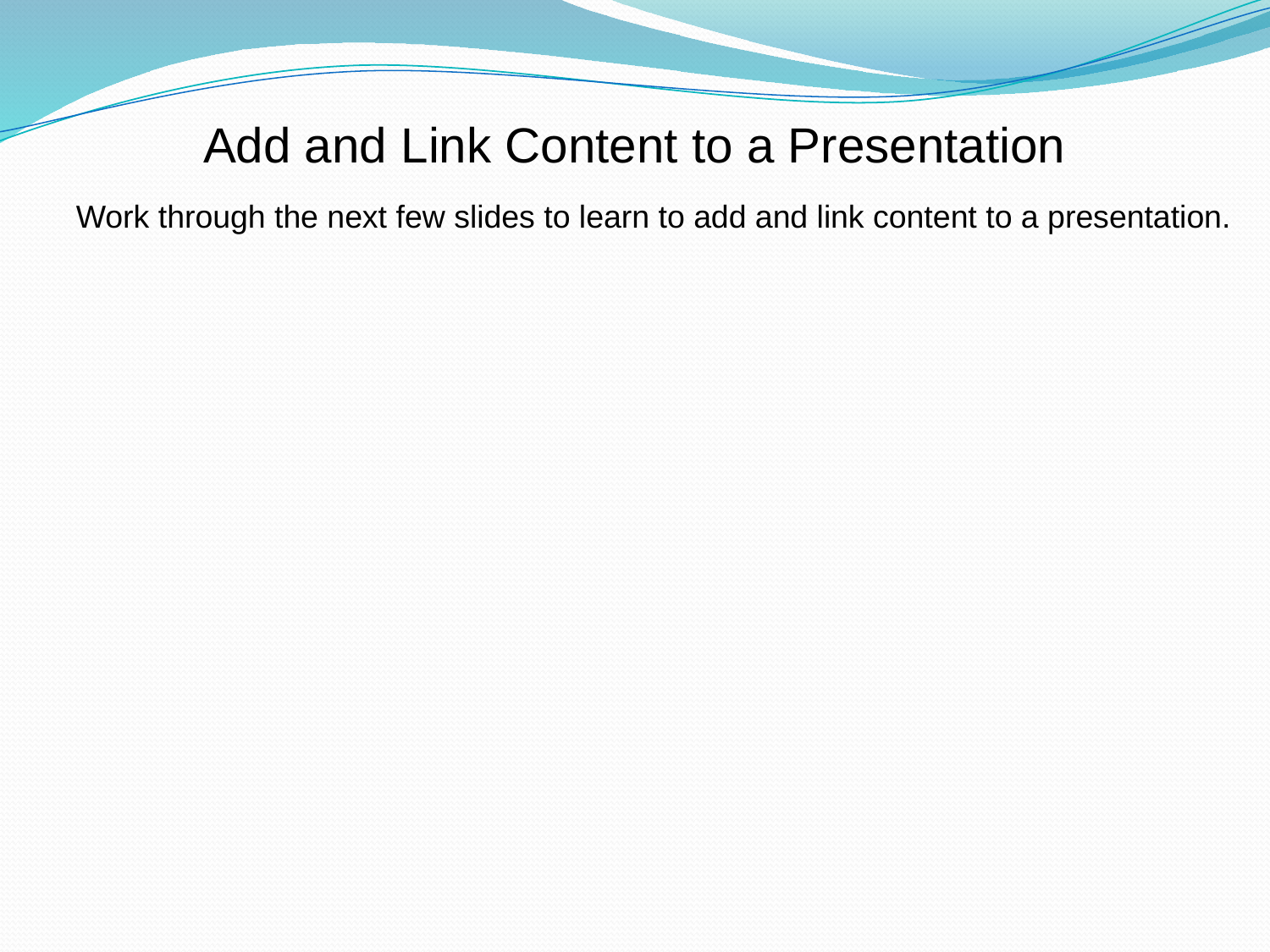

Add and Link Content to a Presentation
Work through the next few slides to learn to add and link content to a presentation.